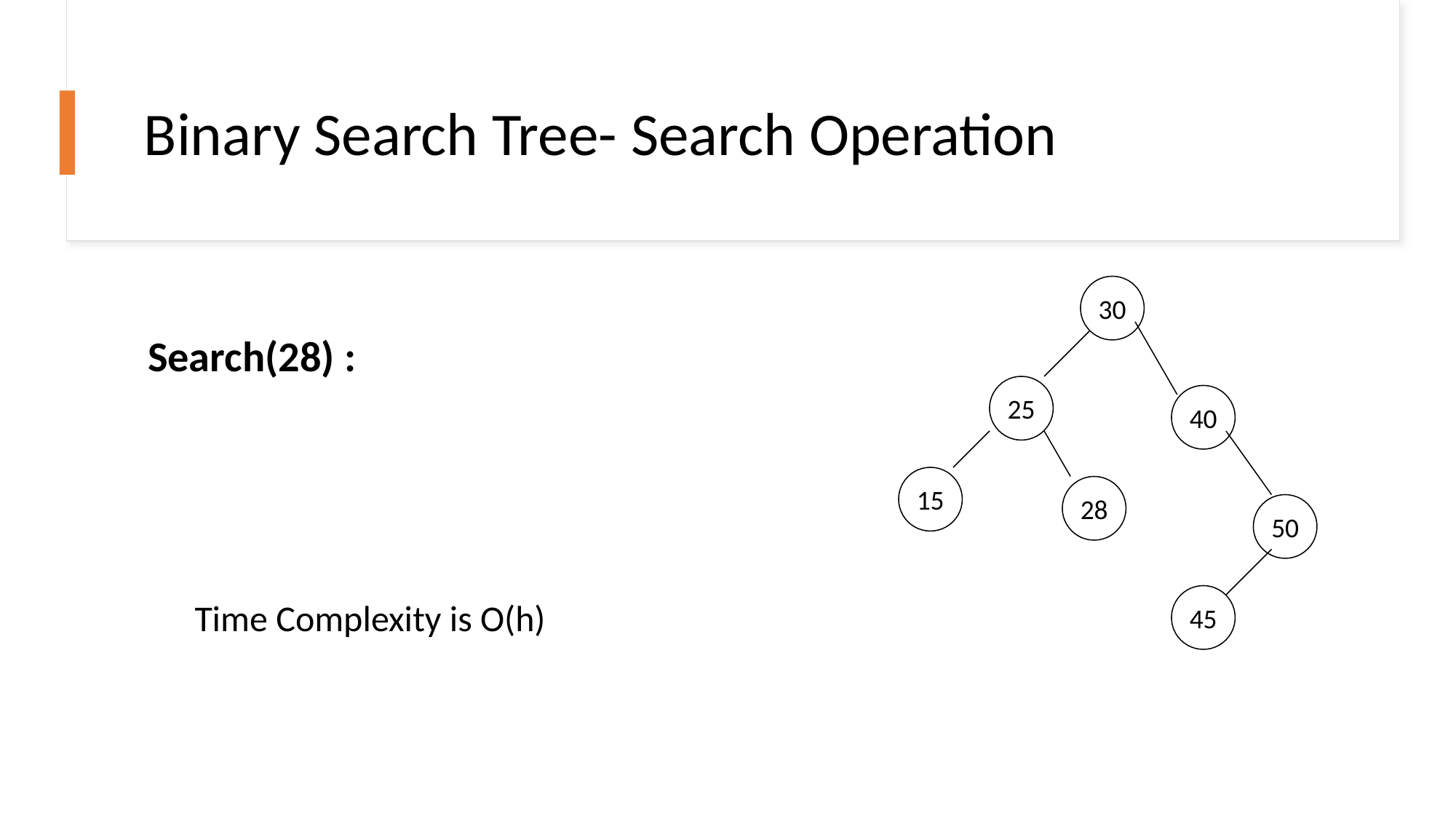

# Binary Search Tree- Search Operation

30

25
40

15
28
50

45
Search(28) :

Time Complexity is O(h)